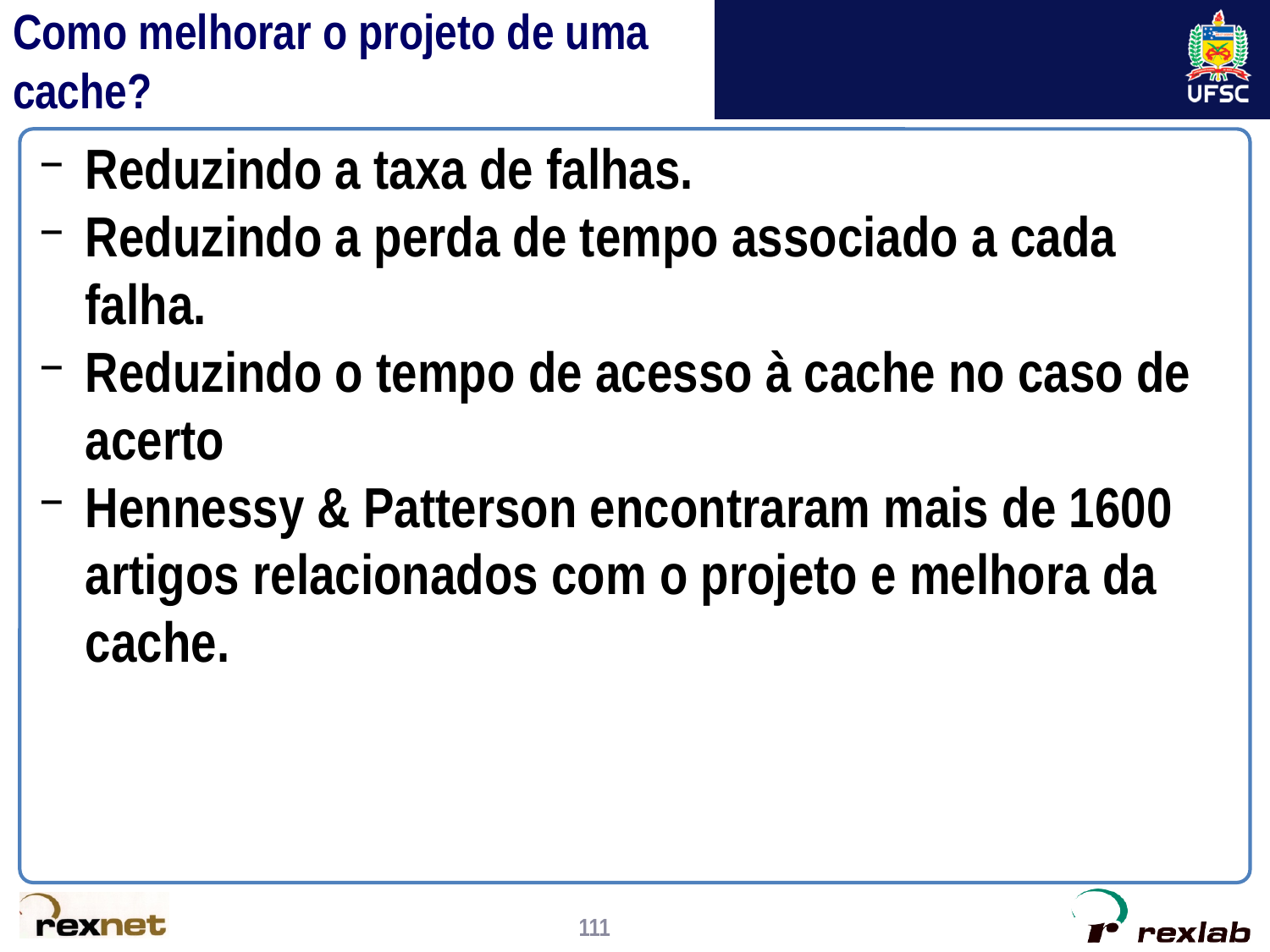

# Como melhorar o projeto de uma cache?
Reduzindo a taxa de falhas.
Reduzindo a perda de tempo associado a cada falha.
Reduzindo o tempo de acesso à cache no caso de acerto
Hennessy & Patterson encontraram mais de 1600 artigos relacionados com o projeto e melhora da cache.
111